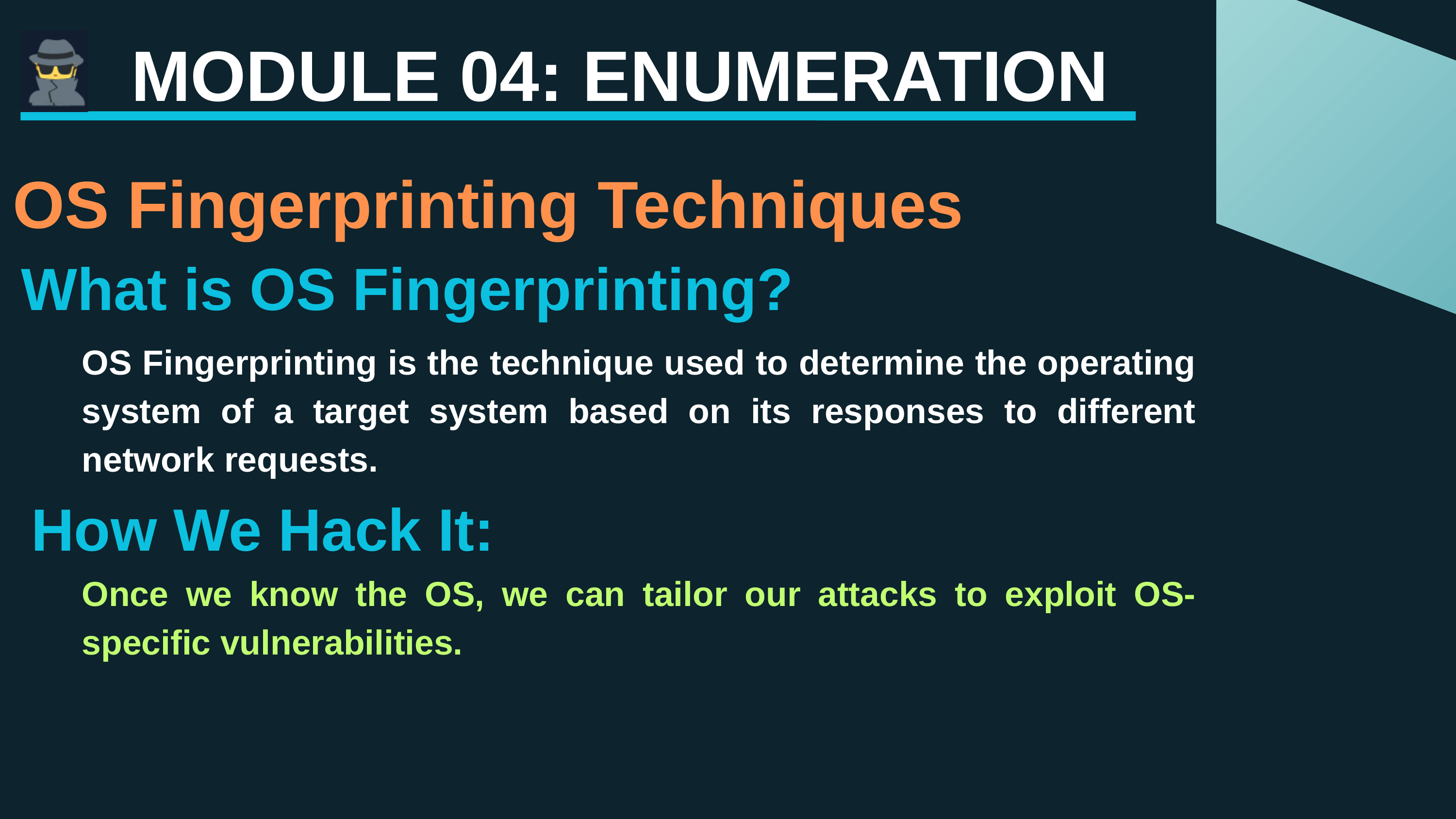

MODULE 04: ENUMERATION

OS Fingerprinting Techniques
What is OS Fingerprinting?
OS Fingerprinting is the technique used to determine the operating system of a target system based on its responses to different network requests.
How We Hack It:
Once we know the OS, we can tailor our attacks to exploit OS-specific vulnerabilities.